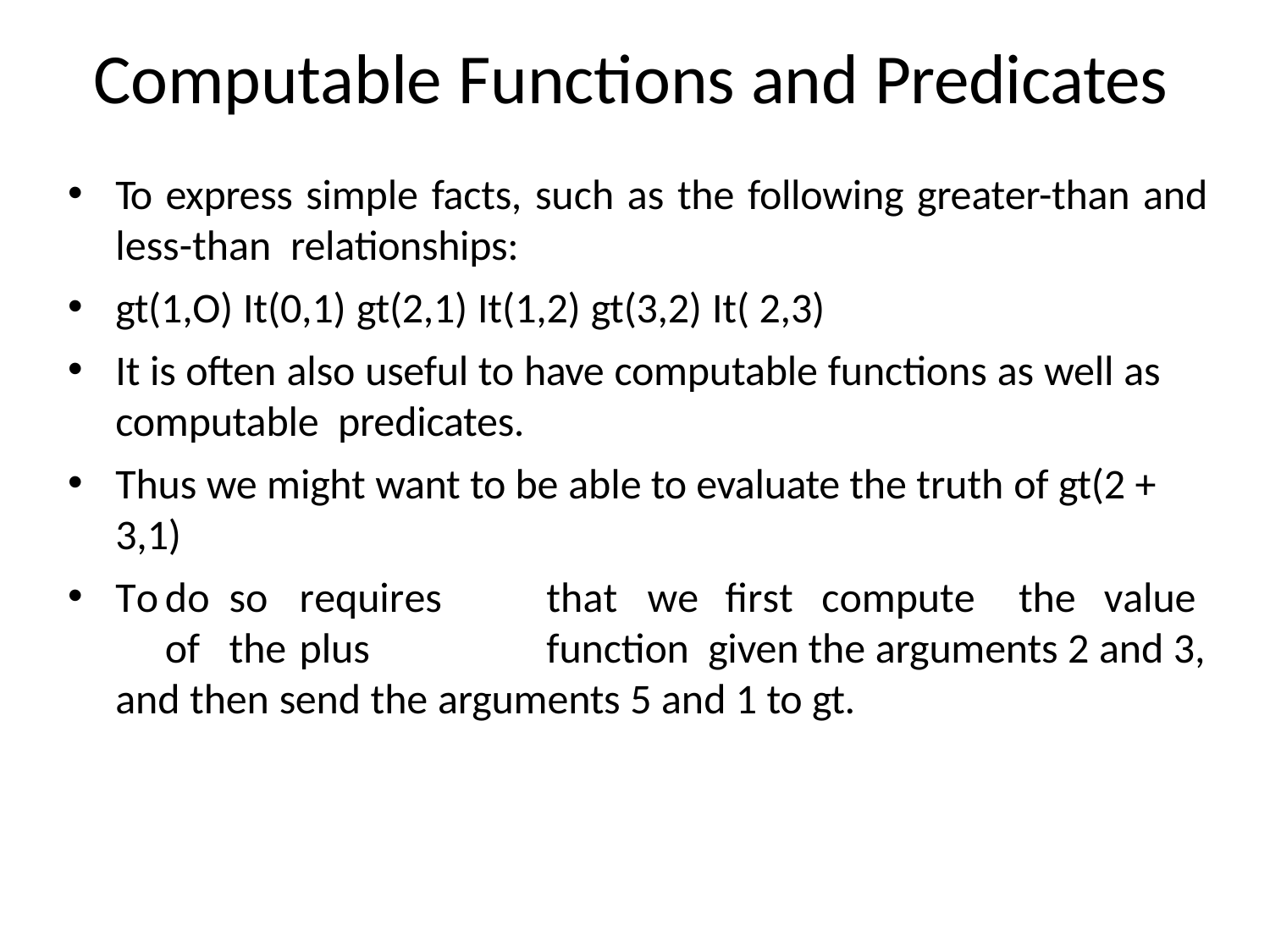

# Computable Functions and Predicates
To express simple facts, such as the following greater-than and less-than  relationships:
gt(1,O) It(0,1) gt(2,1) It(1,2) gt(3,2) It( 2,3)
It is often also useful to have computable functions as well as computable  predicates.
Thus we might want to be able to evaluate the truth of gt(2 + 3,1)
To	do	so	requires	that	we	first	compute	the	value	of	the	plus	function  given the arguments 2 and 3, and then send the arguments 5 and 1 to gt.